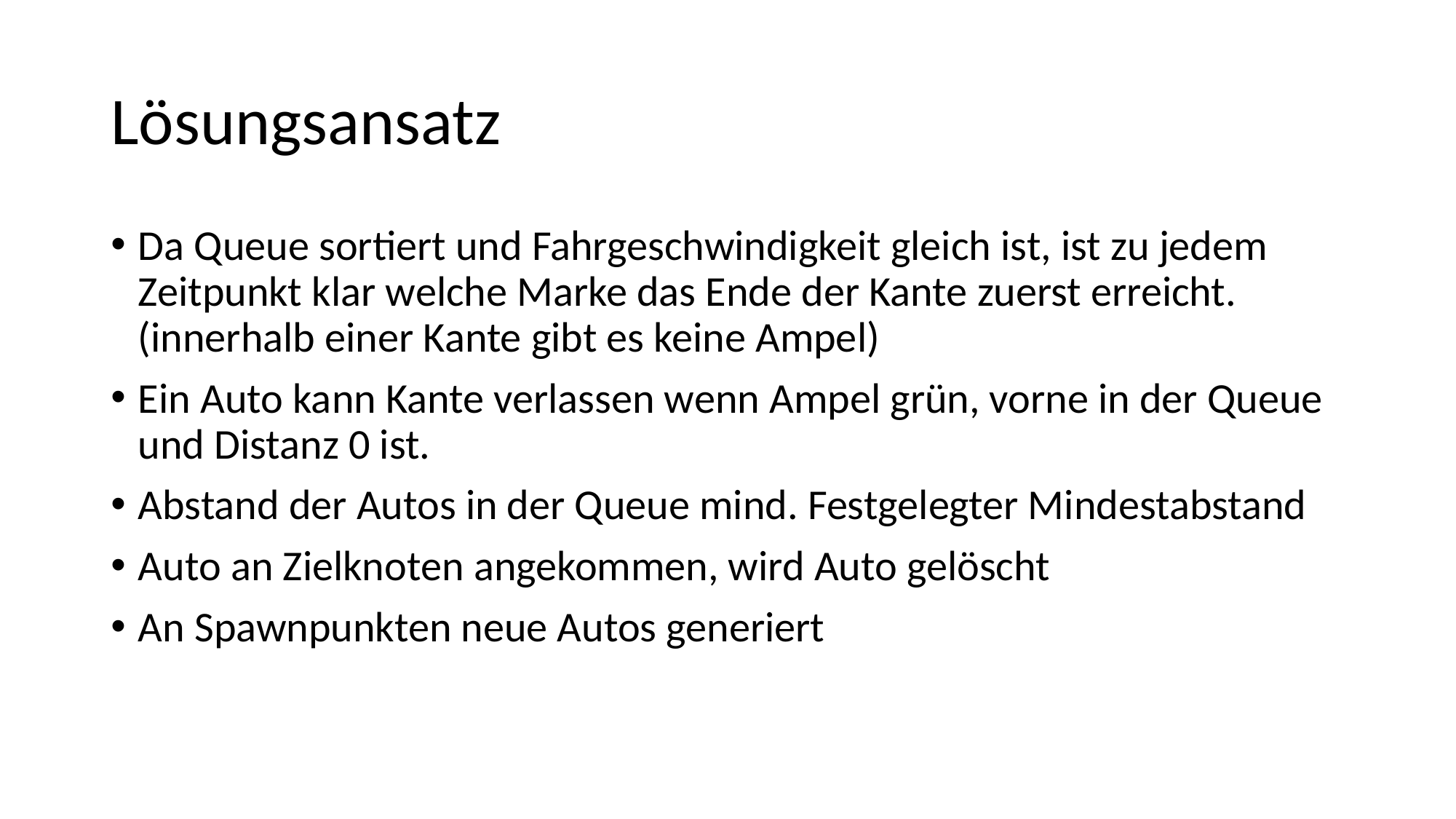

# Lösungsansatz
Da Queue sortiert und Fahrgeschwindigkeit gleich ist, ist zu jedem Zeitpunkt klar welche Marke das Ende der Kante zuerst erreicht.(innerhalb einer Kante gibt es keine Ampel)
Ein Auto kann Kante verlassen wenn Ampel grün, vorne in der Queue und Distanz 0 ist.
Abstand der Autos in der Queue mind. Festgelegter Mindestabstand
Auto an Zielknoten angekommen, wird Auto gelöscht
An Spawnpunkten neue Autos generiert